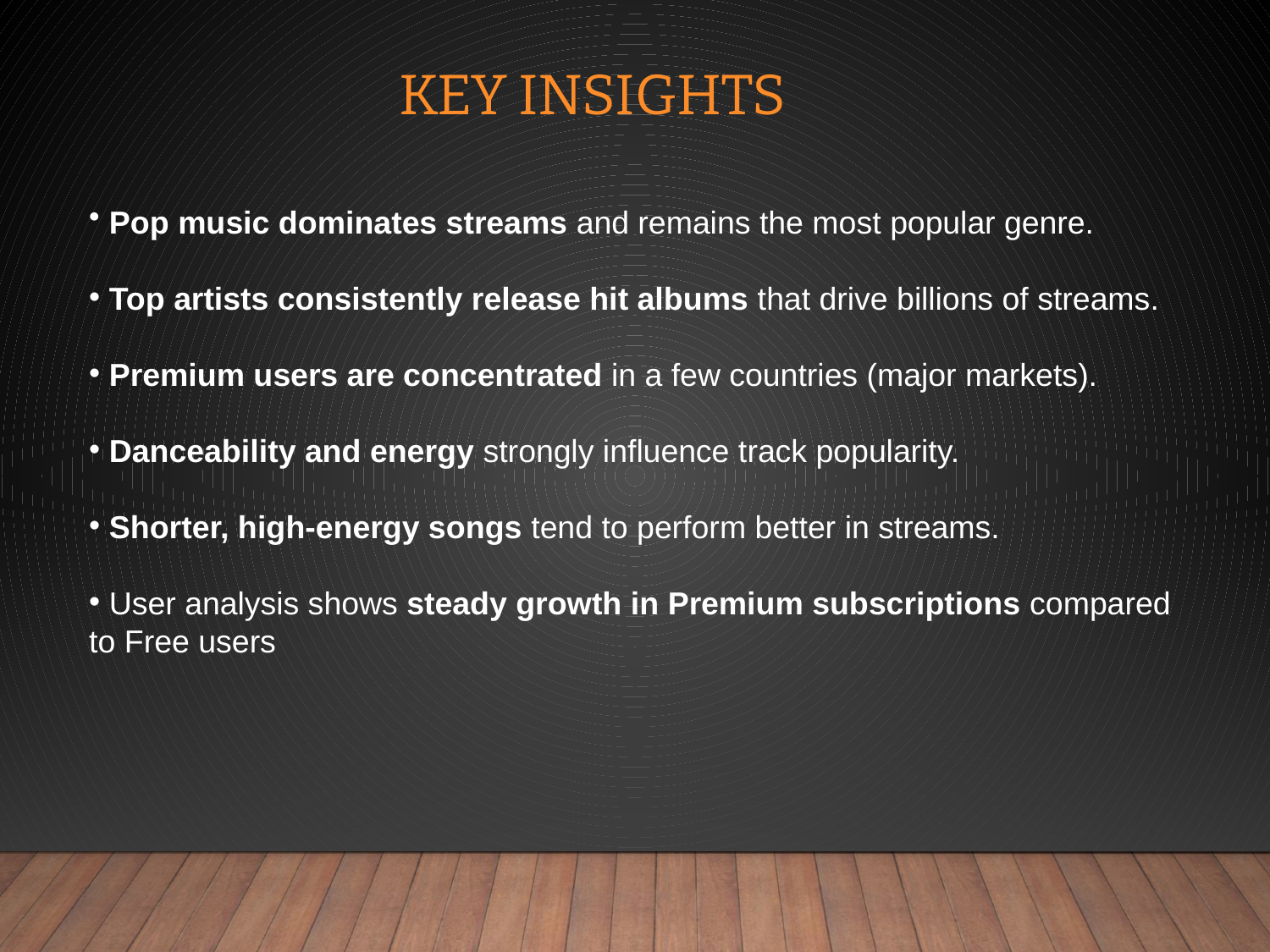

# Key Insights
 Pop music dominates streams and remains the most popular genre.

 Top artists consistently release hit albums that drive billions of streams.

 Premium users are concentrated in a few countries (major markets).

 Danceability and energy strongly influence track popularity.

 Shorter, high-energy songs tend to perform better in streams.

 User analysis shows steady growth in Premium subscriptions compared to Free users